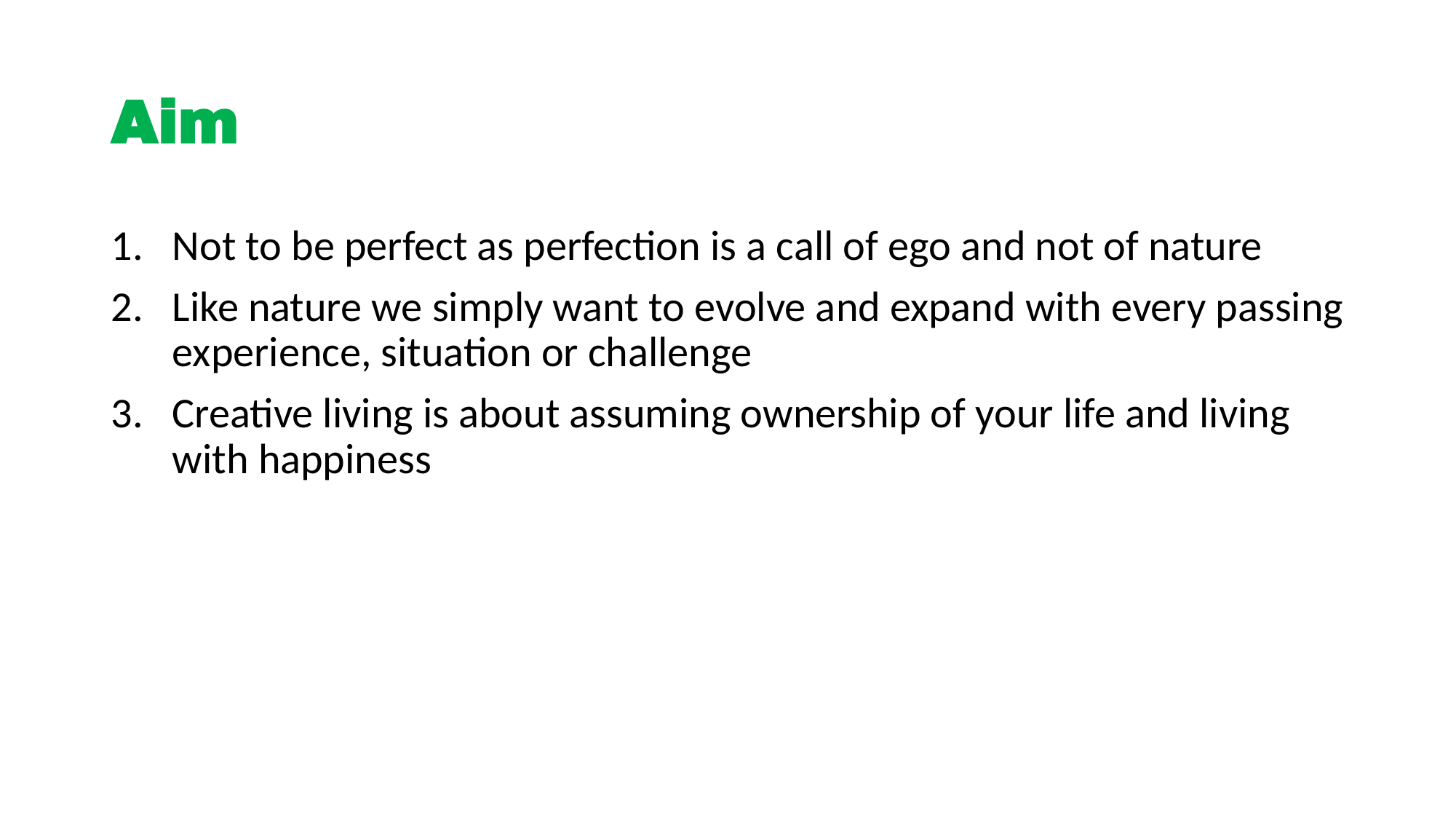

# Aim
Not to be perfect as perfection is a call of ego and not of nature
Like nature we simply want to evolve and expand with every passing experience, situation or challenge
Creative living is about assuming ownership of your life and living with happiness